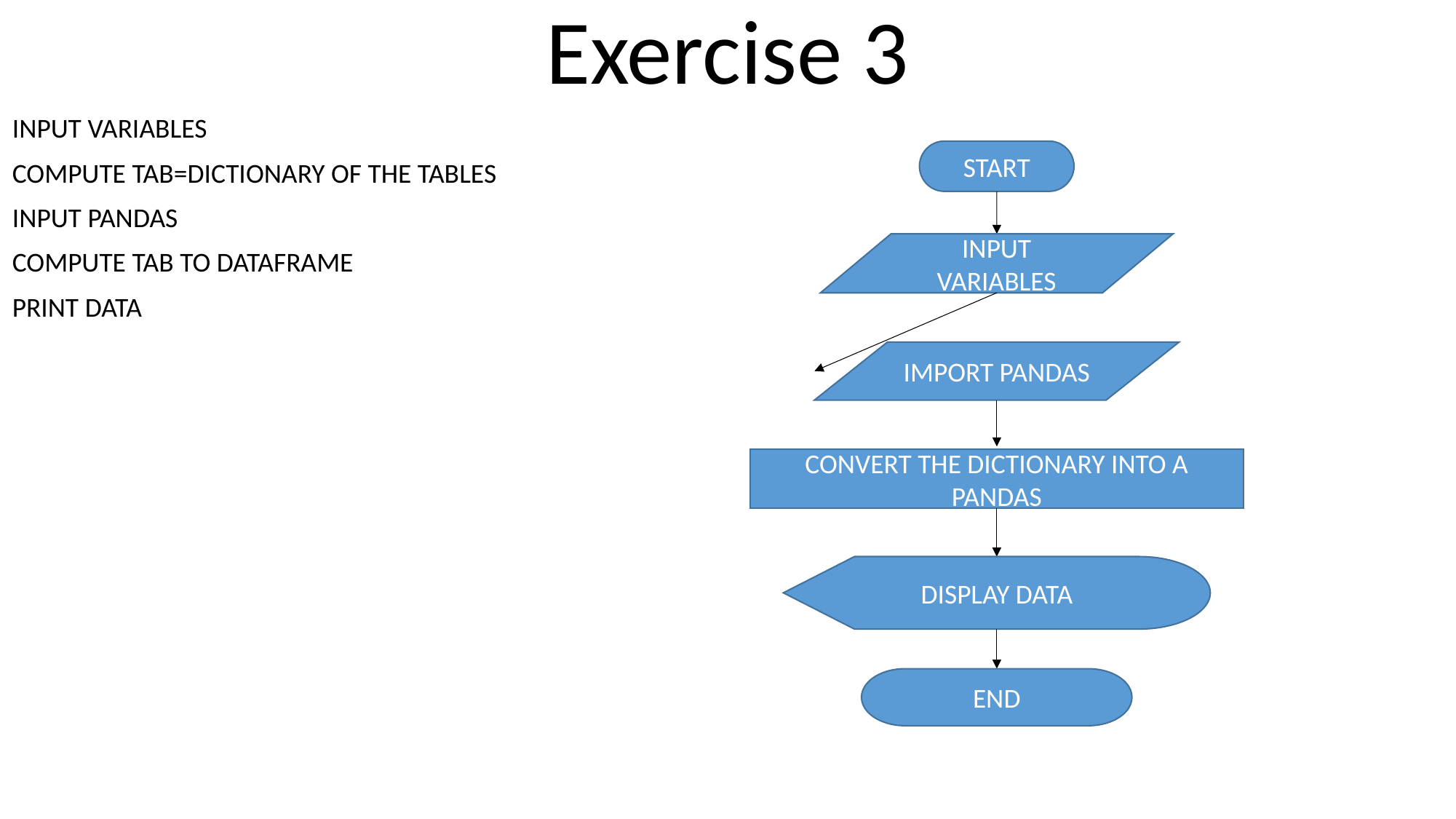

# Exercise 3
INPUT VARIABLES
COMPUTE TAB=DICTIONARY OF THE TABLES
INPUT PANDAS
COMPUTE TAB TO DATAFRAME
PRINT DATA
START
INPUT VARIABLES
IMPORT PANDAS
CONVERT THE DICTIONARY INTO A PANDAS
DISPLAY DATA
END